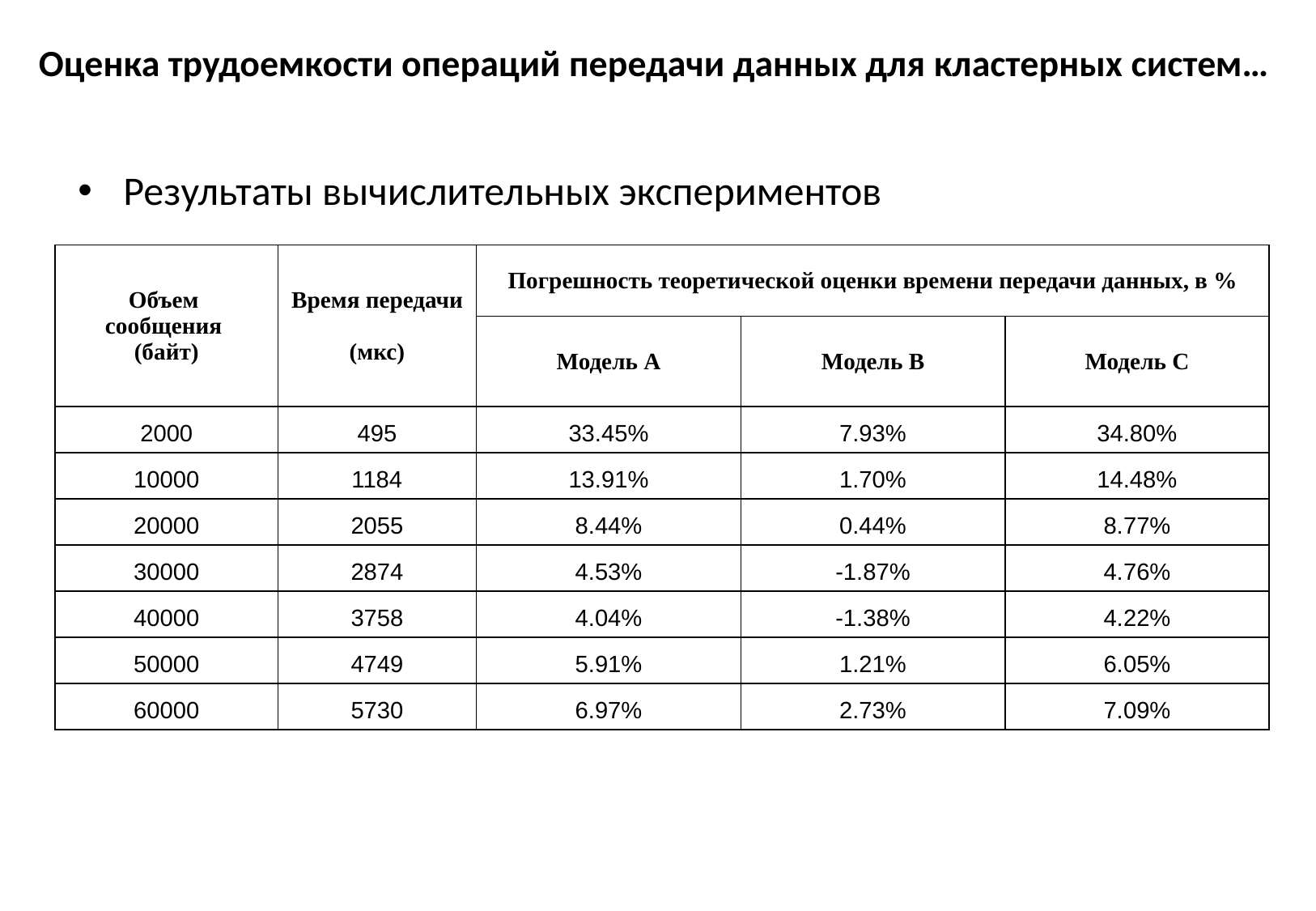

# Оценка трудоемкости операций передачи данных для кластерных систем…
Результаты вычислительных экспериментов
| Объем сообщения (байт) | Время передачи (мкс) | Погрешность теоретической оценки времени передачи данных, в % |  |  |
| --- | --- | --- | --- | --- |
|  |  | Модель А | Модель В | Модель С |
| 2000 | 495 | 33.45% | 7.93% | 34.80% |
| 10000 | 1184 | 13.91% | 1.70% | 14.48% |
| 20000 | 2055 | 8.44% | 0.44% | 8.77% |
| 30000 | 2874 | 4.53% | -1.87% | 4.76% |
| 40000 | 3758 | 4.04% | -1.38% | 4.22% |
| 50000 | 4749 | 5.91% | 1.21% | 6.05% |
| 60000 | 5730 | 6.97% | 2.73% | 7.09% |